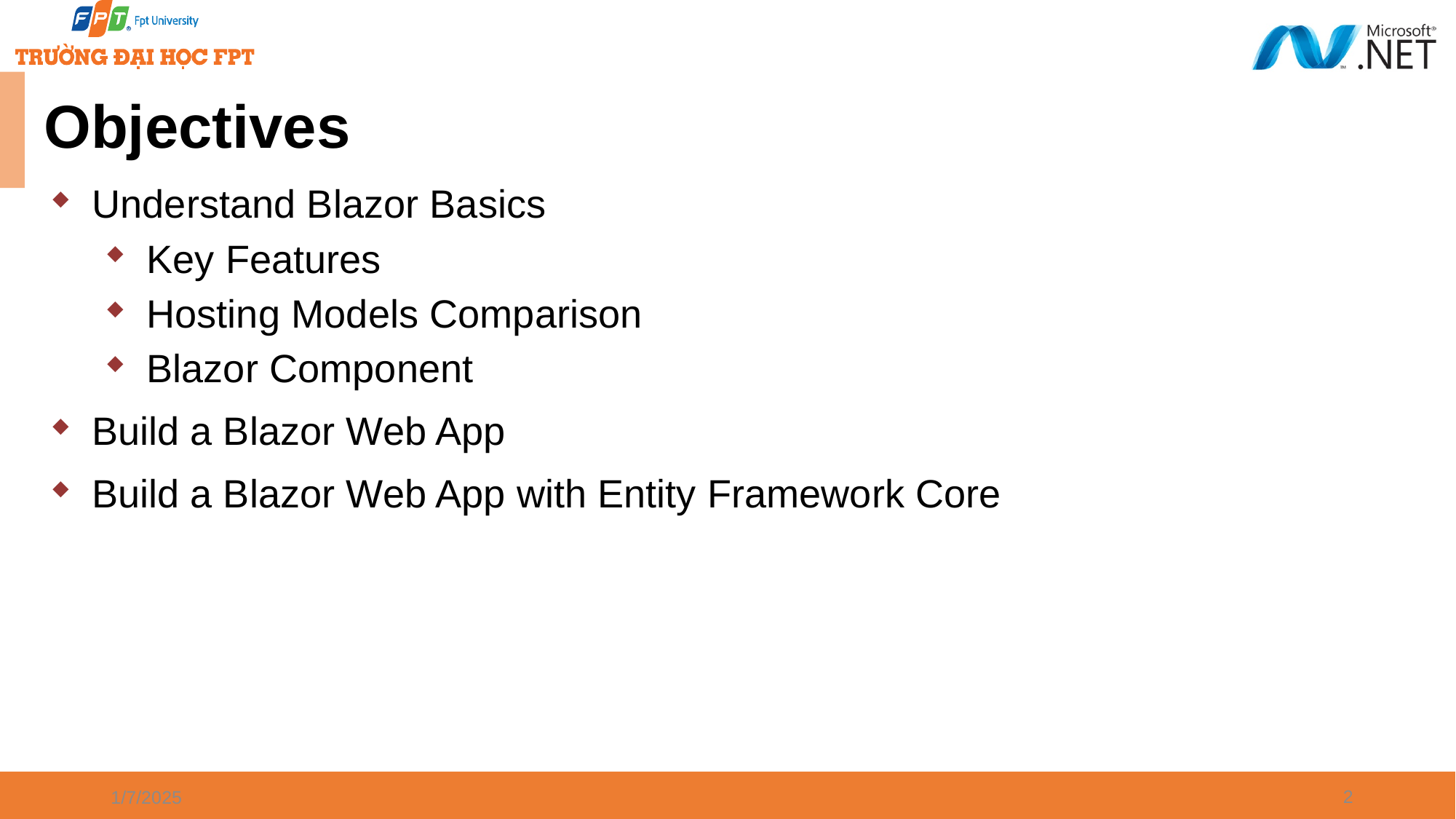

# Objectives
Understand Blazor Basics
Key Features
Hosting Models Comparison
Blazor Component
Build a Blazor Web App
Build a Blazor Web App with Entity Framework Core

2
1/7/2025